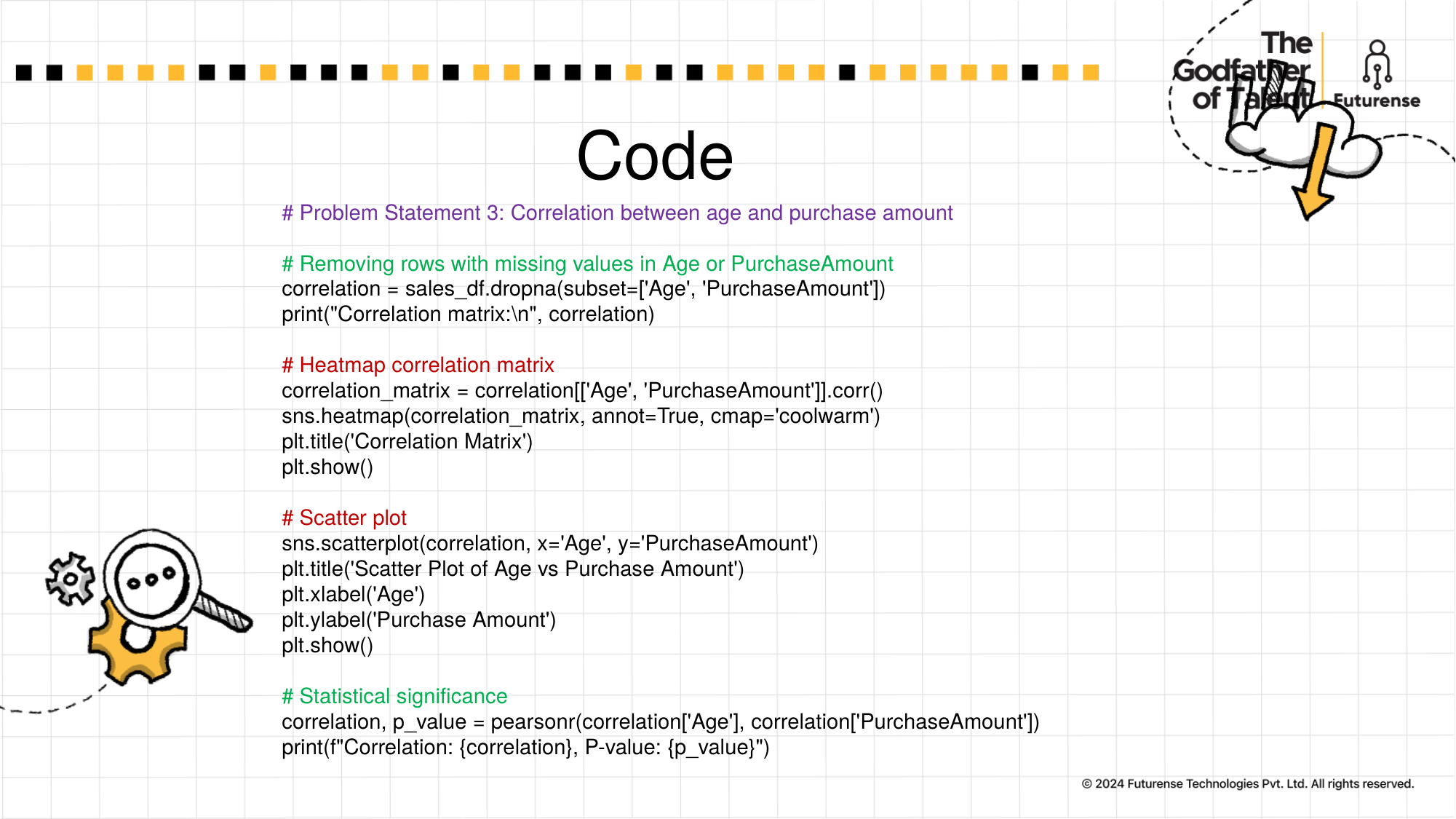

# Code
# Problem Statement 3: Correlation between age and purchase amount

# Removing rows with missing values in Age or PurchaseAmount
correlation = sales_df.dropna(subset=['Age', 'PurchaseAmount'])
print("Correlation matrix:\n", correlation)
# Heatmap correlation matrix
correlation_matrix = correlation[['Age', 'PurchaseAmount']].corr()
sns.heatmap(correlation_matrix, annot=True, cmap='coolwarm')
plt.title('Correlation Matrix')
plt.show()
# Scatter plot
sns.scatterplot(correlation, x='Age', y='PurchaseAmount')
plt.title('Scatter Plot of Age vs Purchase Amount')
plt.xlabel('Age')
plt.ylabel('Purchase Amount')
plt.show()
# Statistical significance
correlation, p_value = pearsonr(correlation['Age'], correlation['PurchaseAmount'])
print(f"Correlation: {correlation}, P-value: {p_value}")